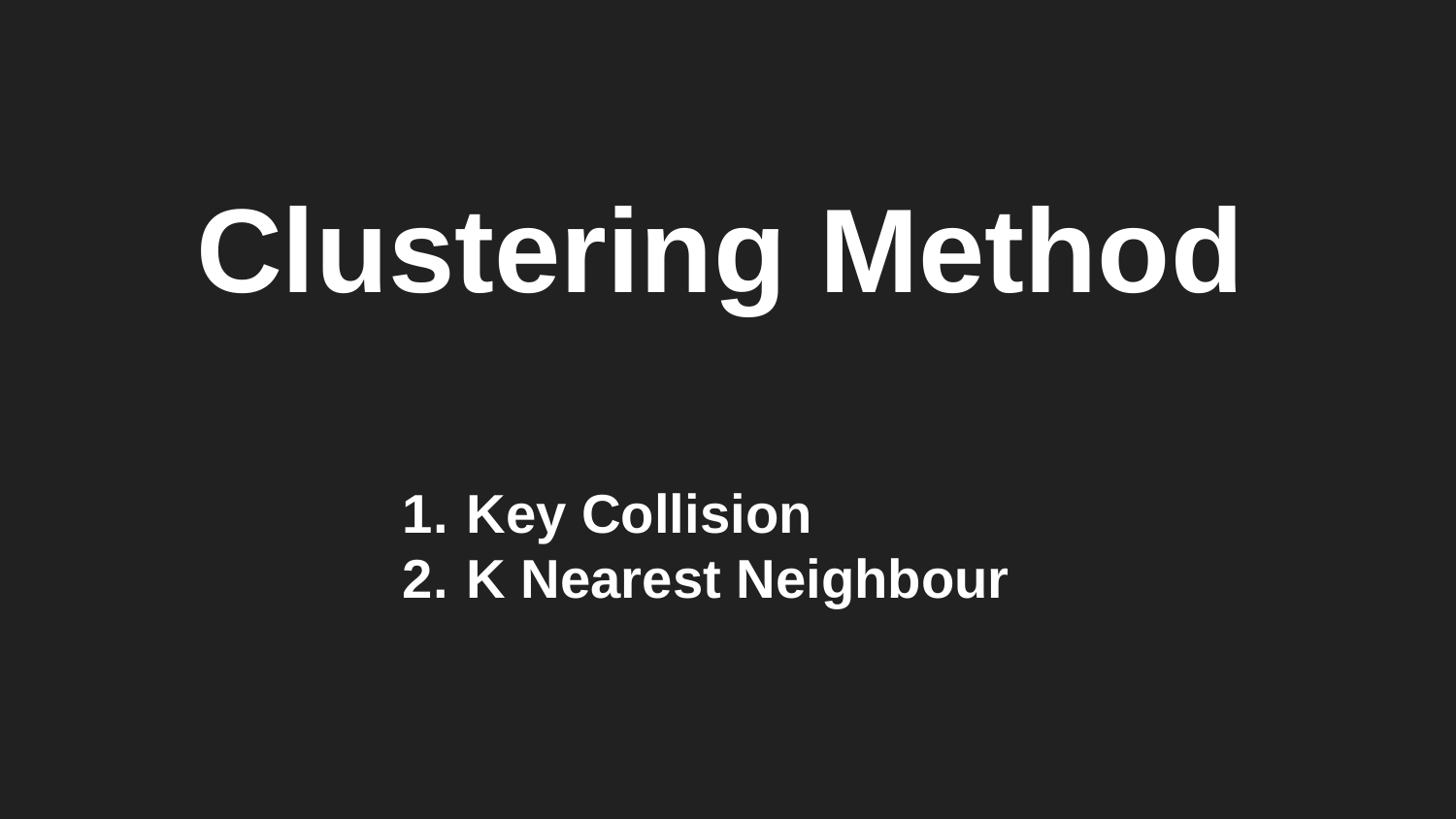

Clustering Method
Key Collision
K Nearest Neighbour